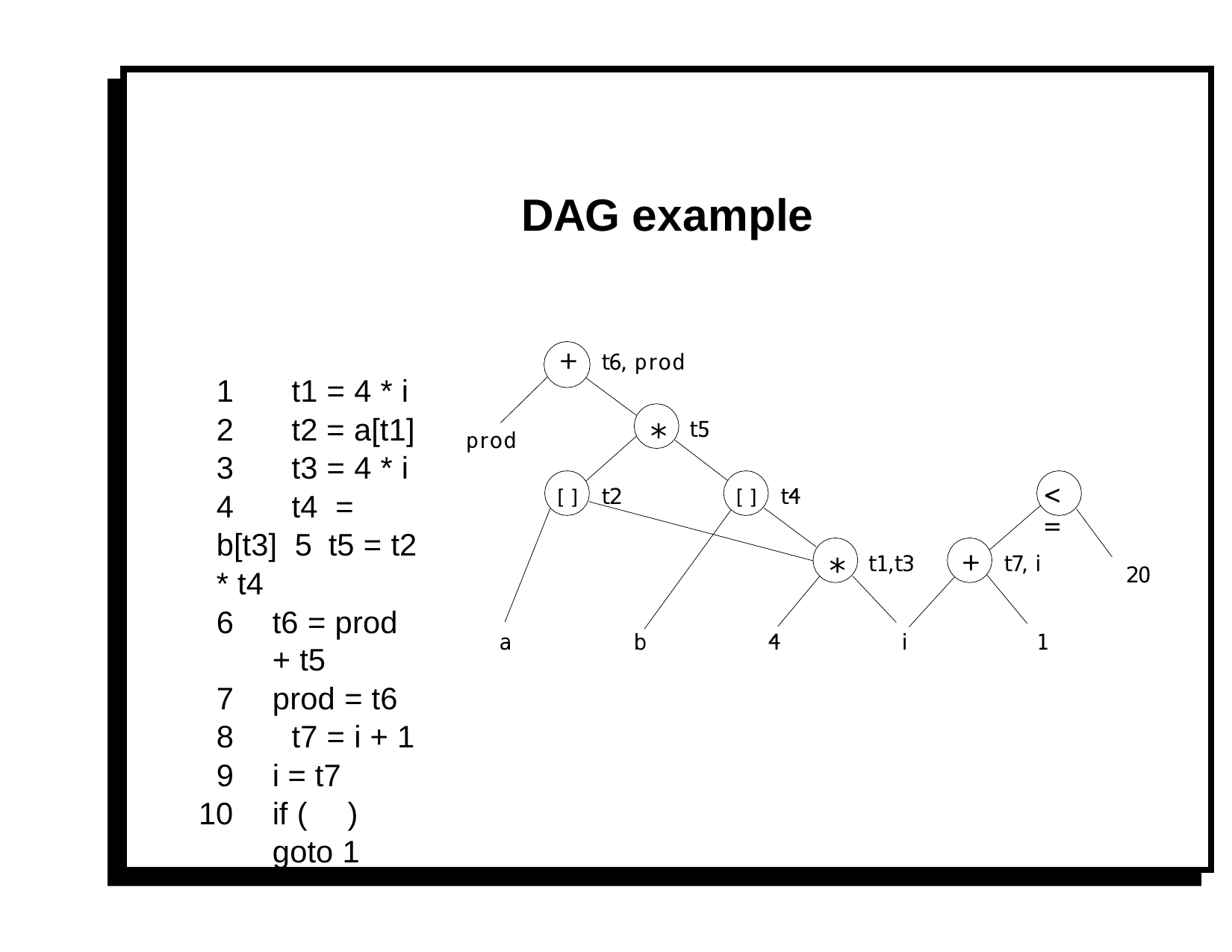

# DAG example

+	t6, prod
1	t1 = 4 * i
2	t2 = a[t1]
3	t3 = 4 * i
4	t4  = b[t3]  5	t5 = t2 * t4
t6 = prod + t5
prod = t6
8	t7 = i + 1
i = t7
if (	) goto 1
*
t5
prod

<=
[ ]	t2
[ ]	t4
+	t7, i
*
t1,t3
20
a
b
4
i
1